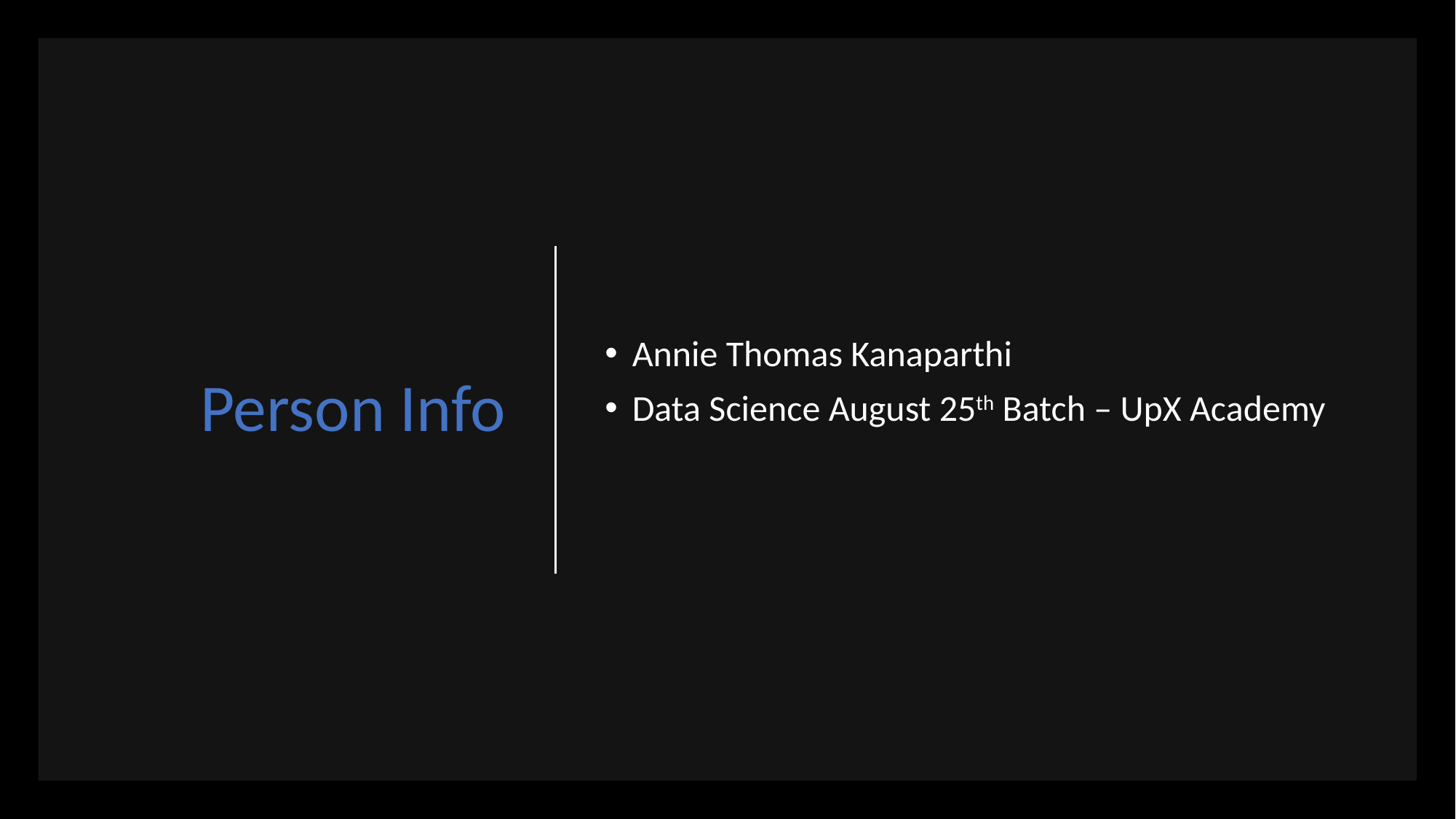

# Person Info
Annie Thomas Kanaparthi
Data Science August 25th Batch – UpX Academy